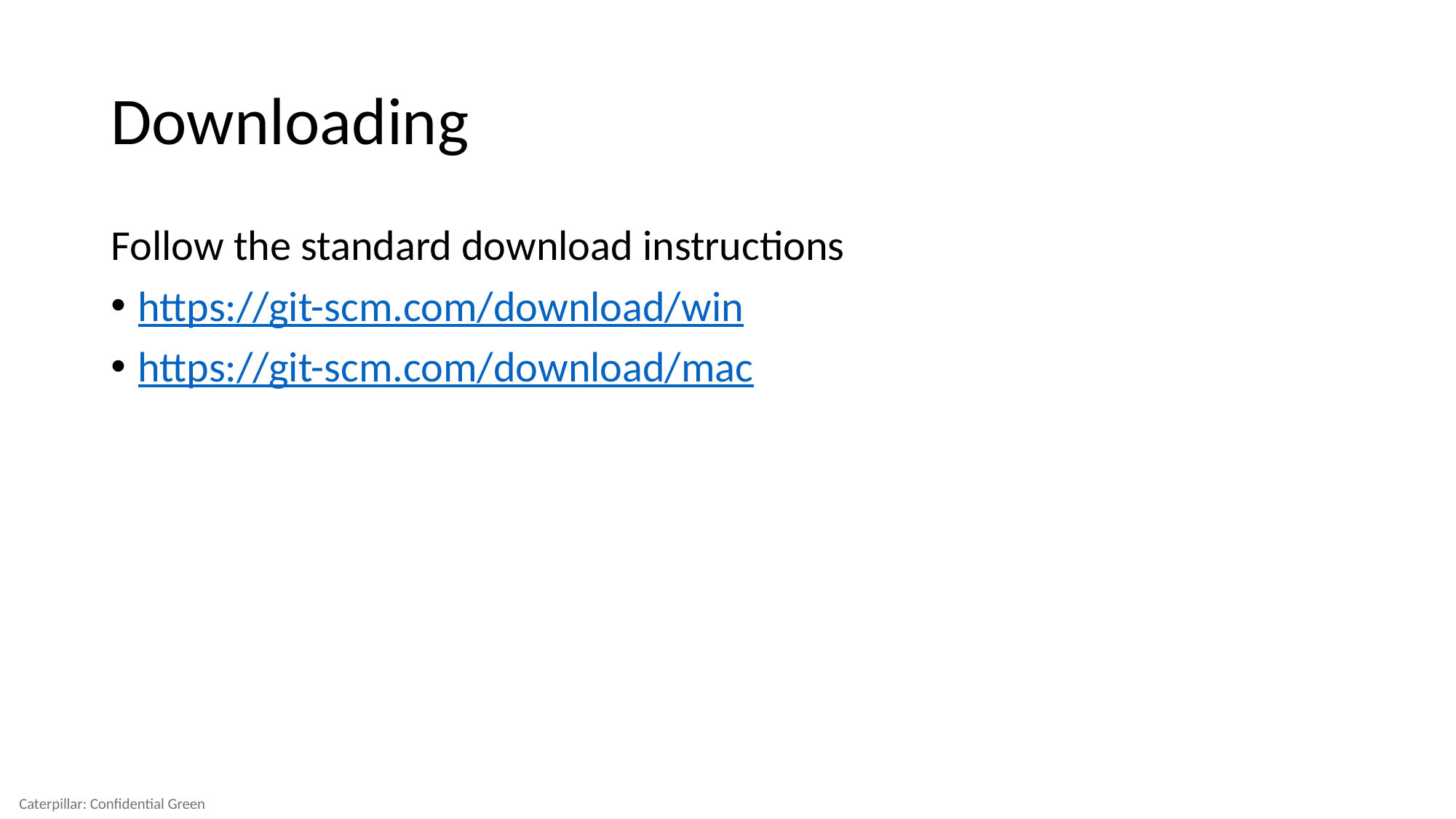

# Downloading
Follow the standard download instructions
https://git-scm.com/download/win
https://git-scm.com/download/mac